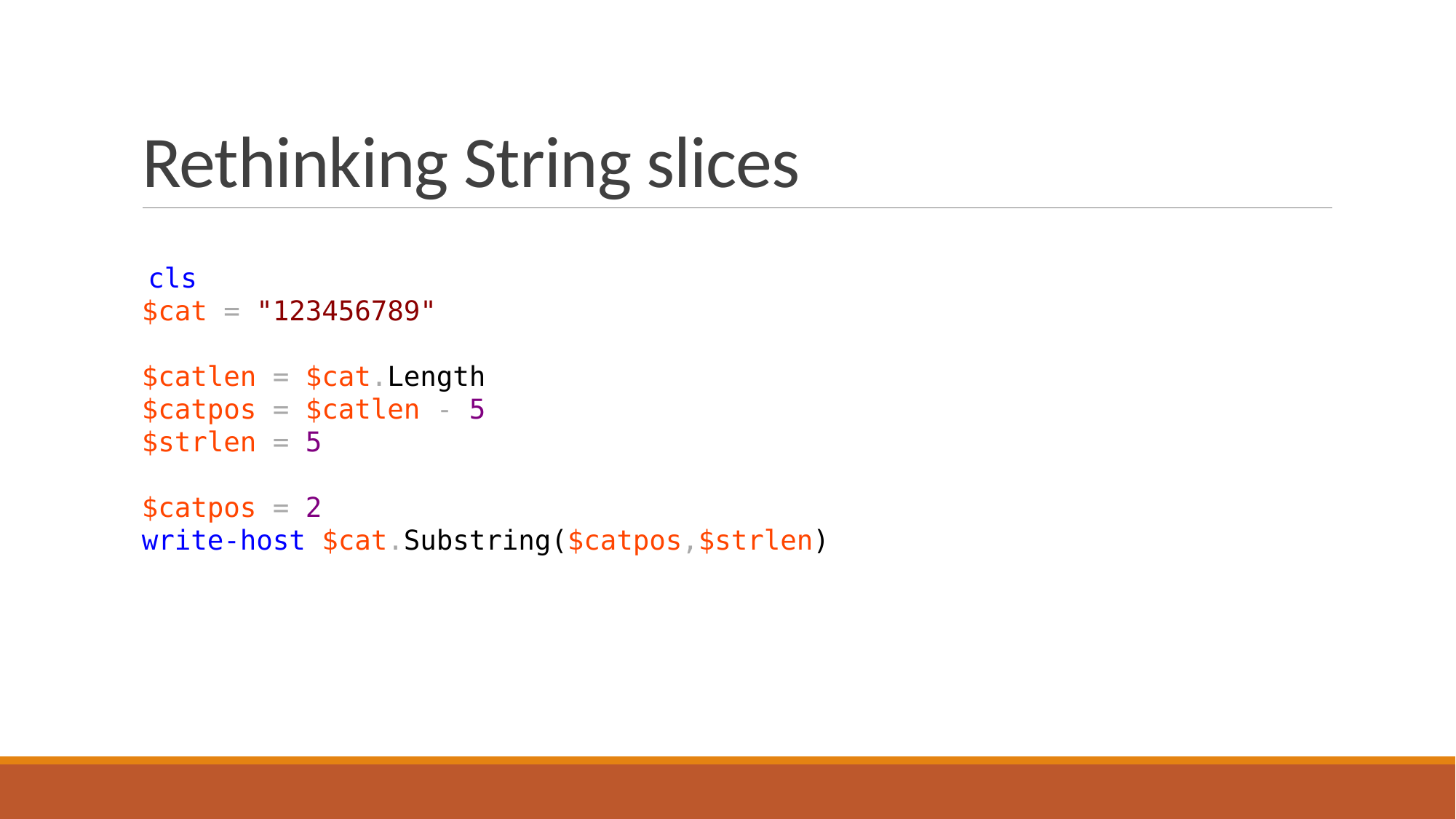

# Rethinking String slices
 cls
$cat = "123456789"

$catlen = $cat.Length
$catpos = $catlen - 5
$strlen = 5

$catpos = 2
write-host $cat.Substring($catpos,$strlen)